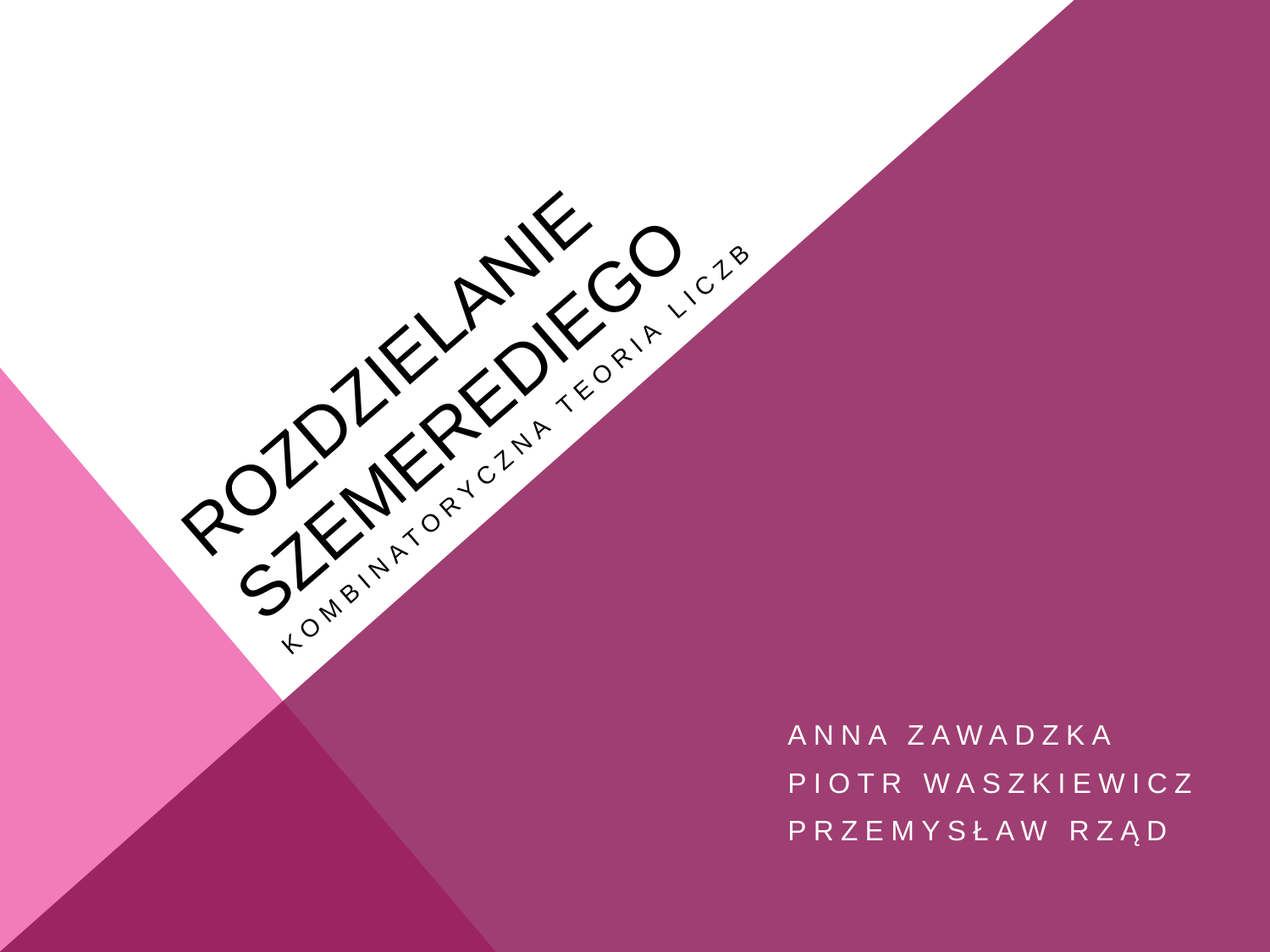

# Rozdzielanie szemerediego
Kombinatoryczna teoria liczb
Anna Zawadzka
Piotr Waszkiewicz
Przemysław Rząd